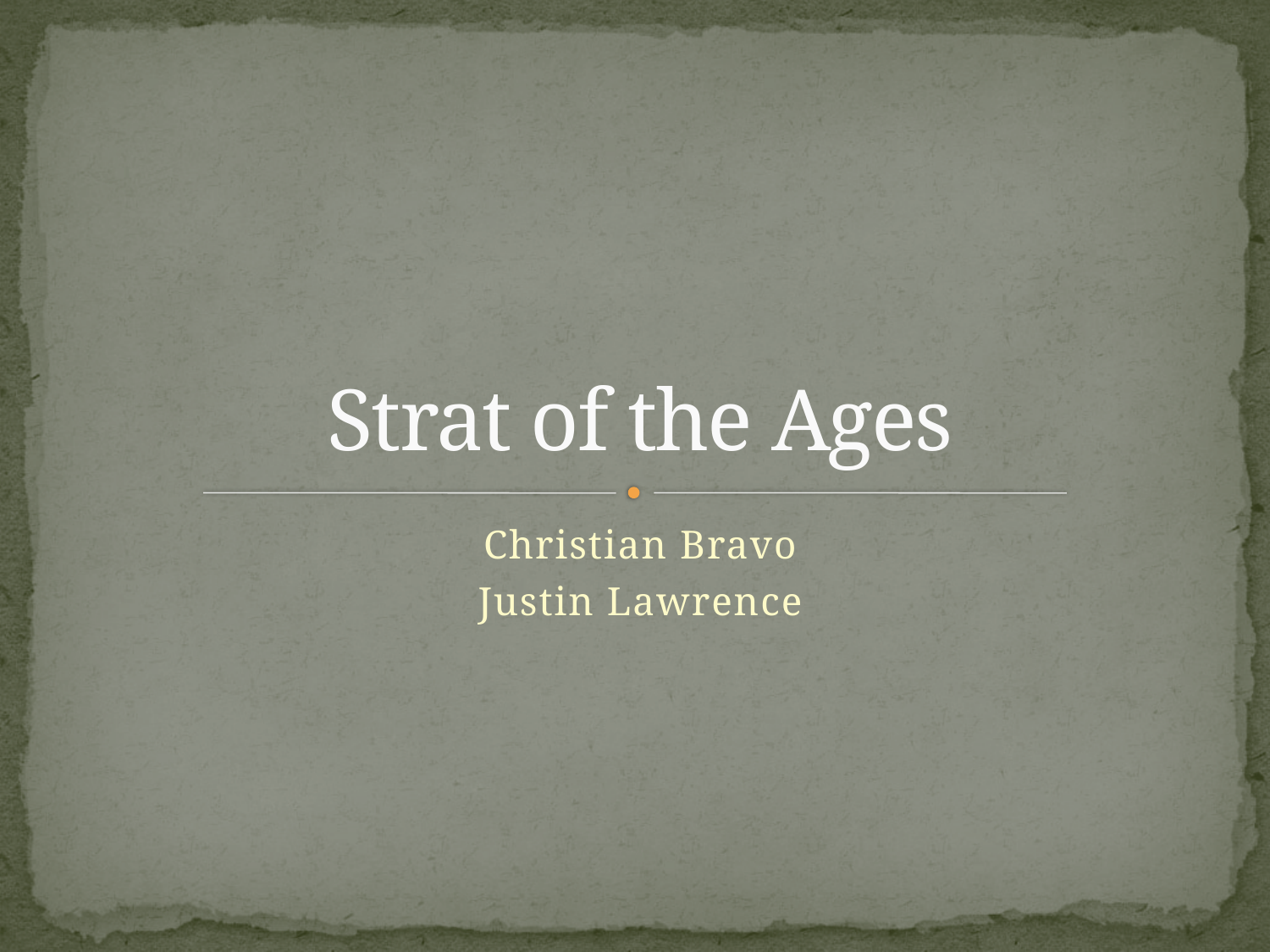

# Strat of the Ages
Christian Bravo
Justin Lawrence